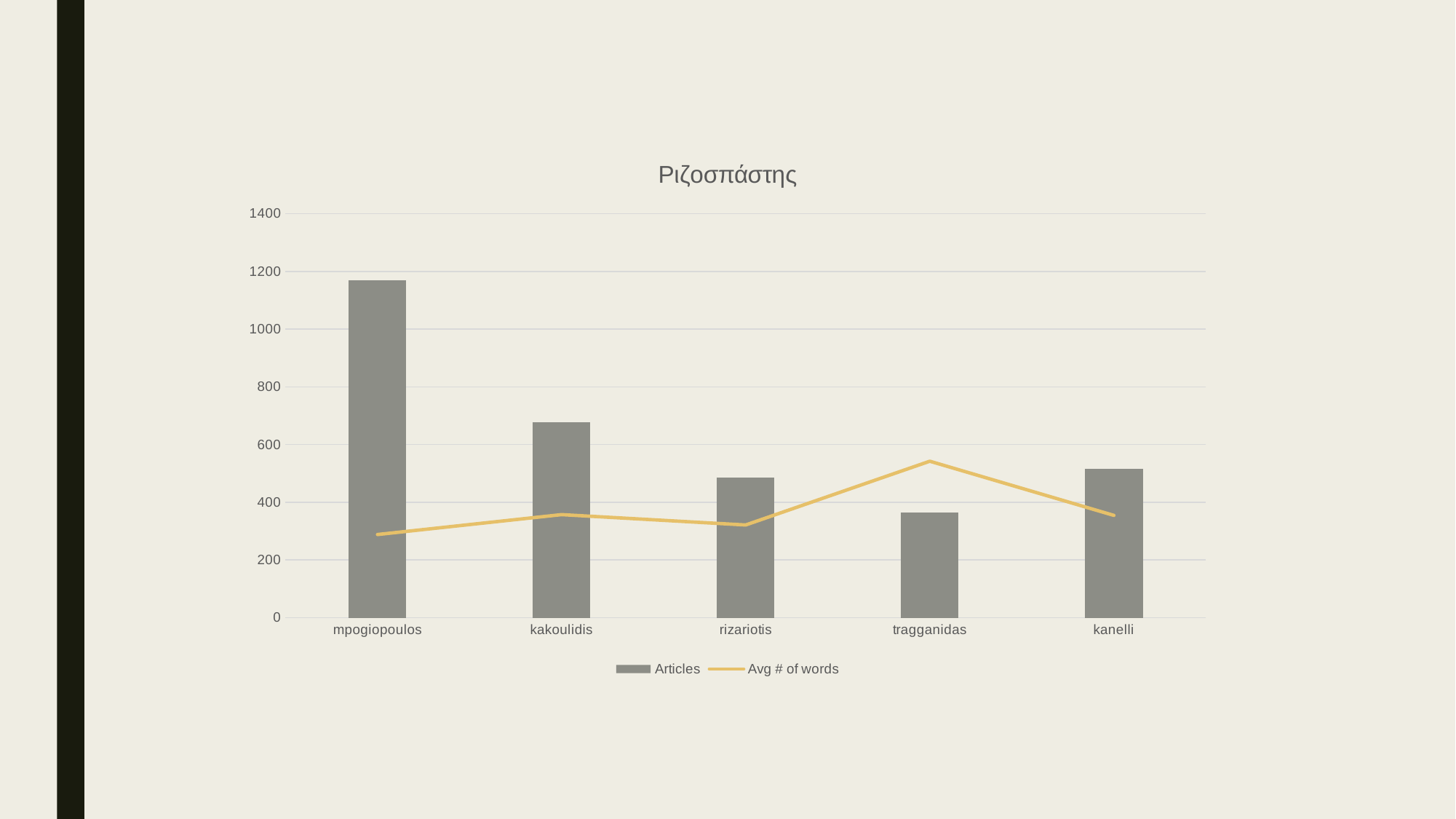

### Chart: Ριζοσπάστης

| Category | Articles | Avg # of words |
|---|---|---|
| mpogiopoulos | 1170.0 | 288.249572649572 |
| kakoulidis | 678.0 | 357.261061946902 |
| rizariotis | 486.0 | 321.286008230452 |
| tragganidas | 364.0 | 542.348901098901 |
| kanelli | 517.0 | 354.526112185686 |